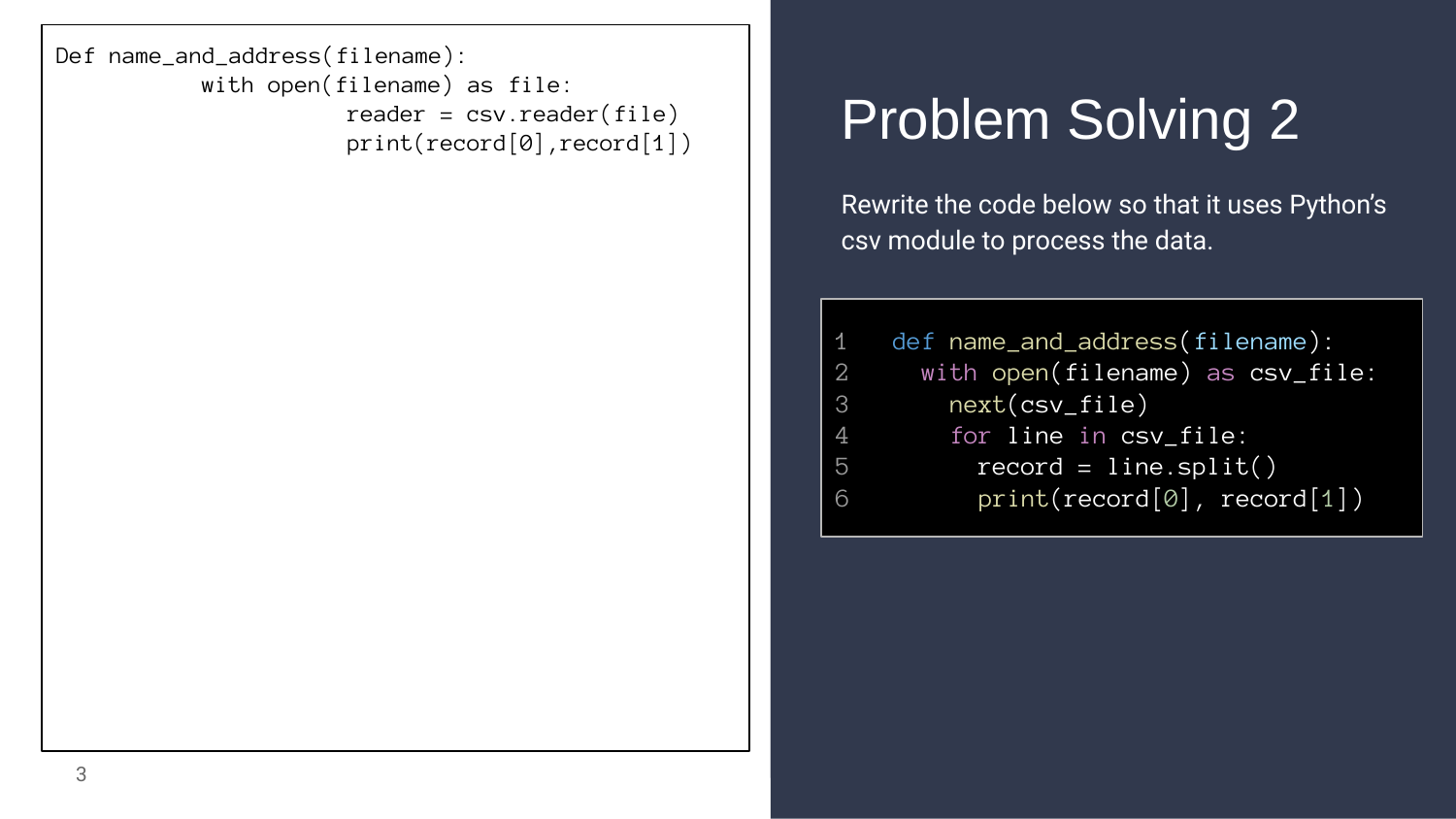

Def name_and_address(filename):
	with open(filename) as file:
		reader = csv.reader(file)
		print(record[0],record[1])
# Problem Solving 2
Rewrite the code below so that it uses Python’s csv module to process the data.
1   def name_and_address(filename):
2     with open(filename) as csv_file:
3       next(csv_file)
4       for line in csv_file:
5         record = line.split()
6         print(record[0], record[1])
3